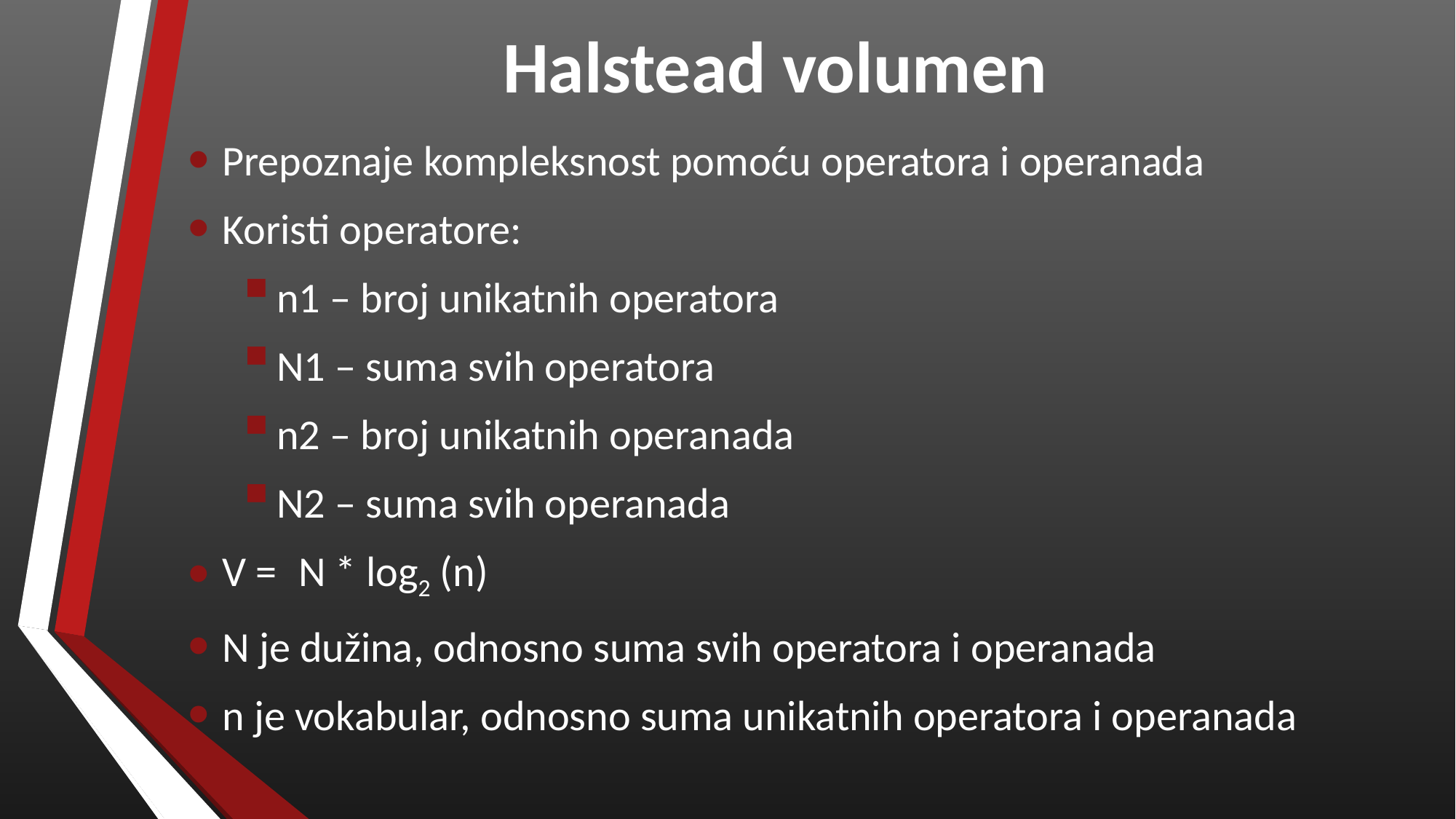

# Halstead volumen
Prepoznaje kompleksnost pomoću operatora i operanada
Koristi operatore:
n1 – broj unikatnih operatora
N1 – suma svih operatora
n2 – broj unikatnih operanada
N2 – suma svih operanada
V =  N * log2 (n)
N je dužina, odnosno suma svih operatora i operanada
n je vokabular, odnosno suma unikatnih operatora i operanada